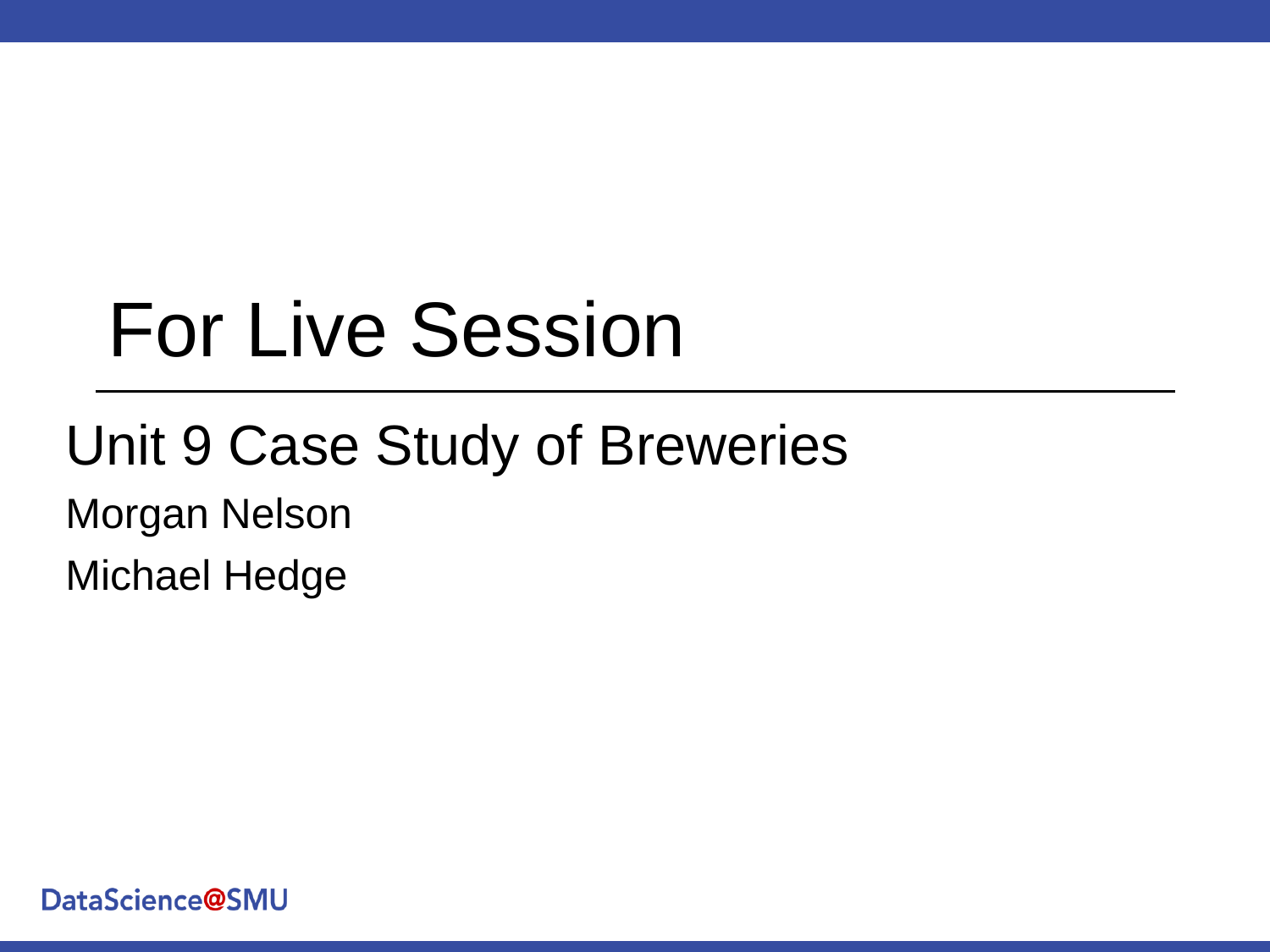

# For Live Session
Unit 9 Case Study of Breweries
Morgan Nelson
Michael Hedge